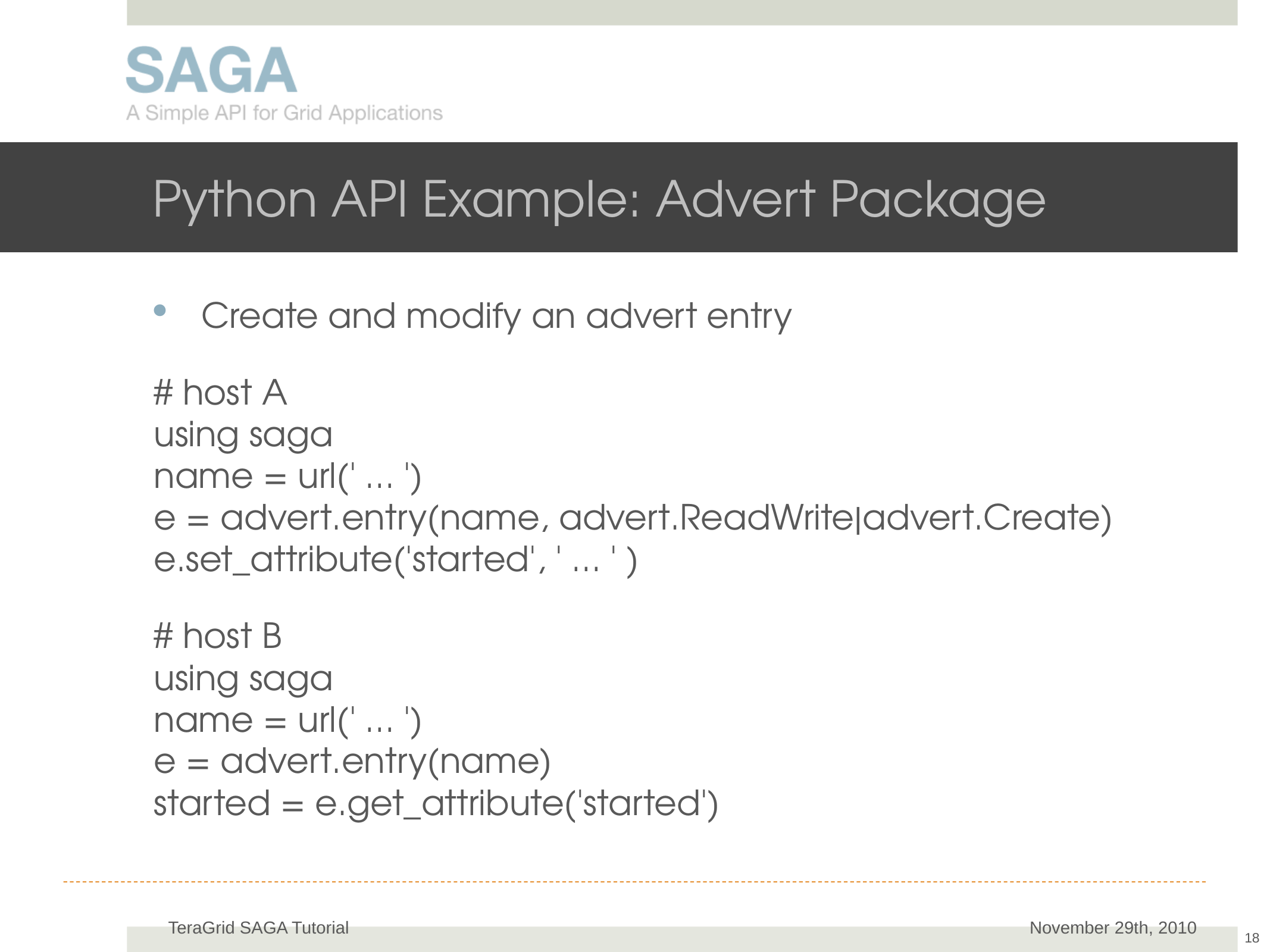

# Python API Example: Advert Package
Create and modify an advert entry
# host A using saga name = url(' … ') e = advert.entry(name, advert.ReadWrite|advert.Create) e.set_attribute('started', ' … ' )
# host B using saga name = url(' … ') e = advert.entry(name) started = e.get_attribute('started')
TeraGrid SAGA Tutorial
November 29th, 2010
18